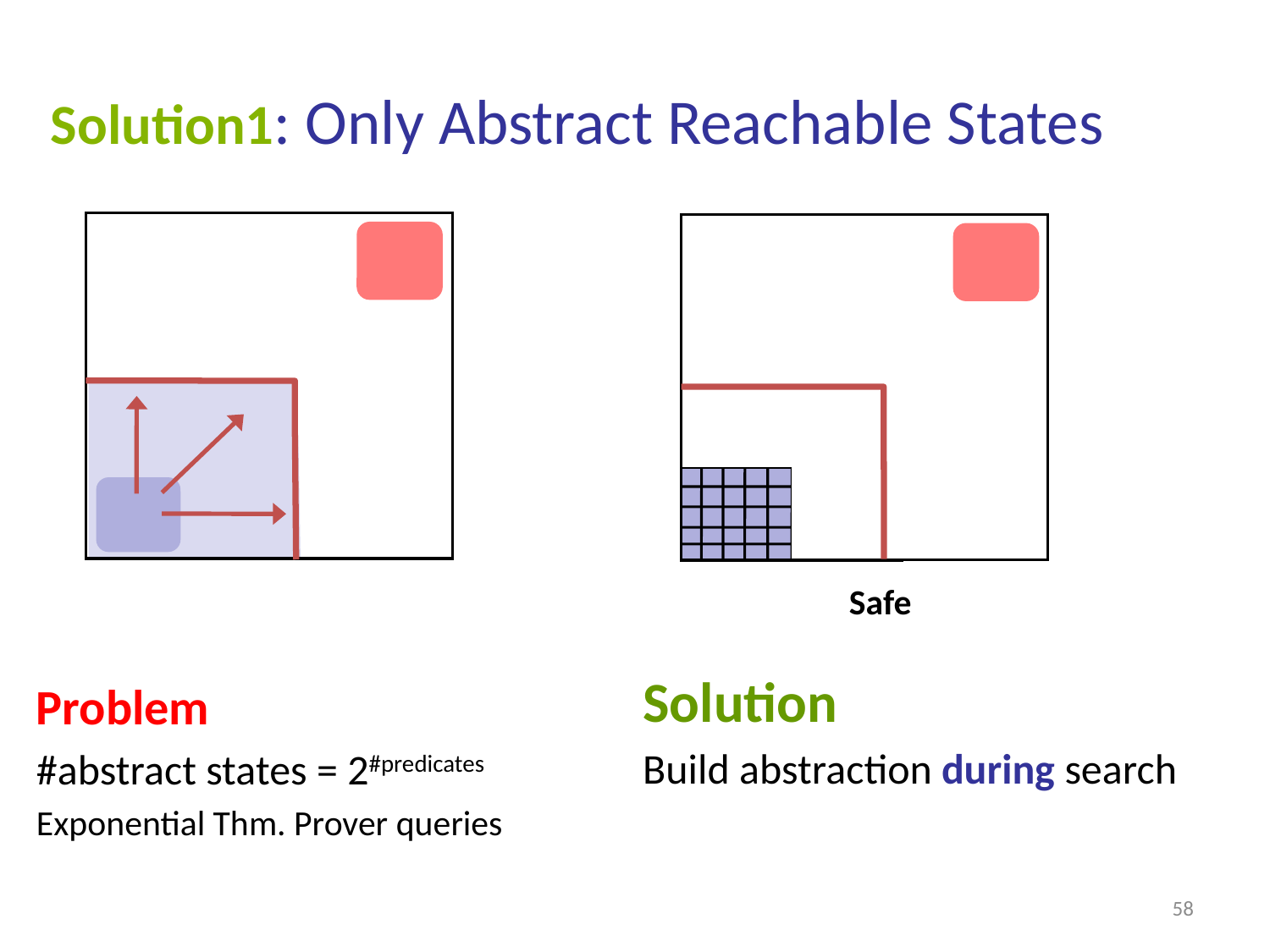

Solution1: Only Abstract Reachable States

Safe
Solution
Build abstraction during search

Problem
#abstract states = 2#predicates
Exponential Thm. Prover queries

58